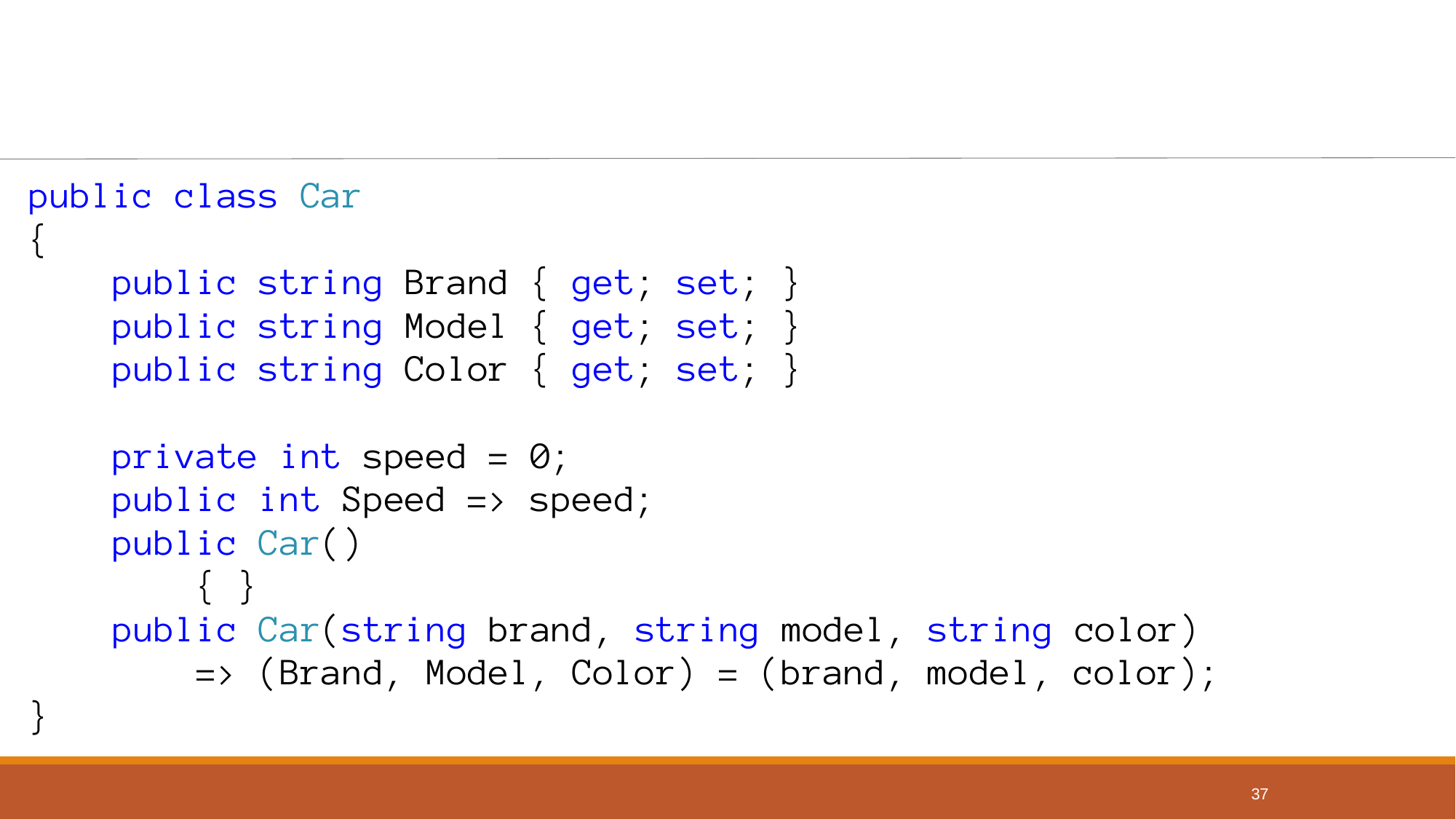

#
public class Car
{
    public string Brand { get; set; }
    public string Model { get; set; }
    public string Color { get; set; }

    private int speed = 0;
    public int Speed => speed;
    public Car()
        { }
    public Car(string brand, string model, string color)
        => (Brand, Model, Color) = (brand, model, color);
}
37